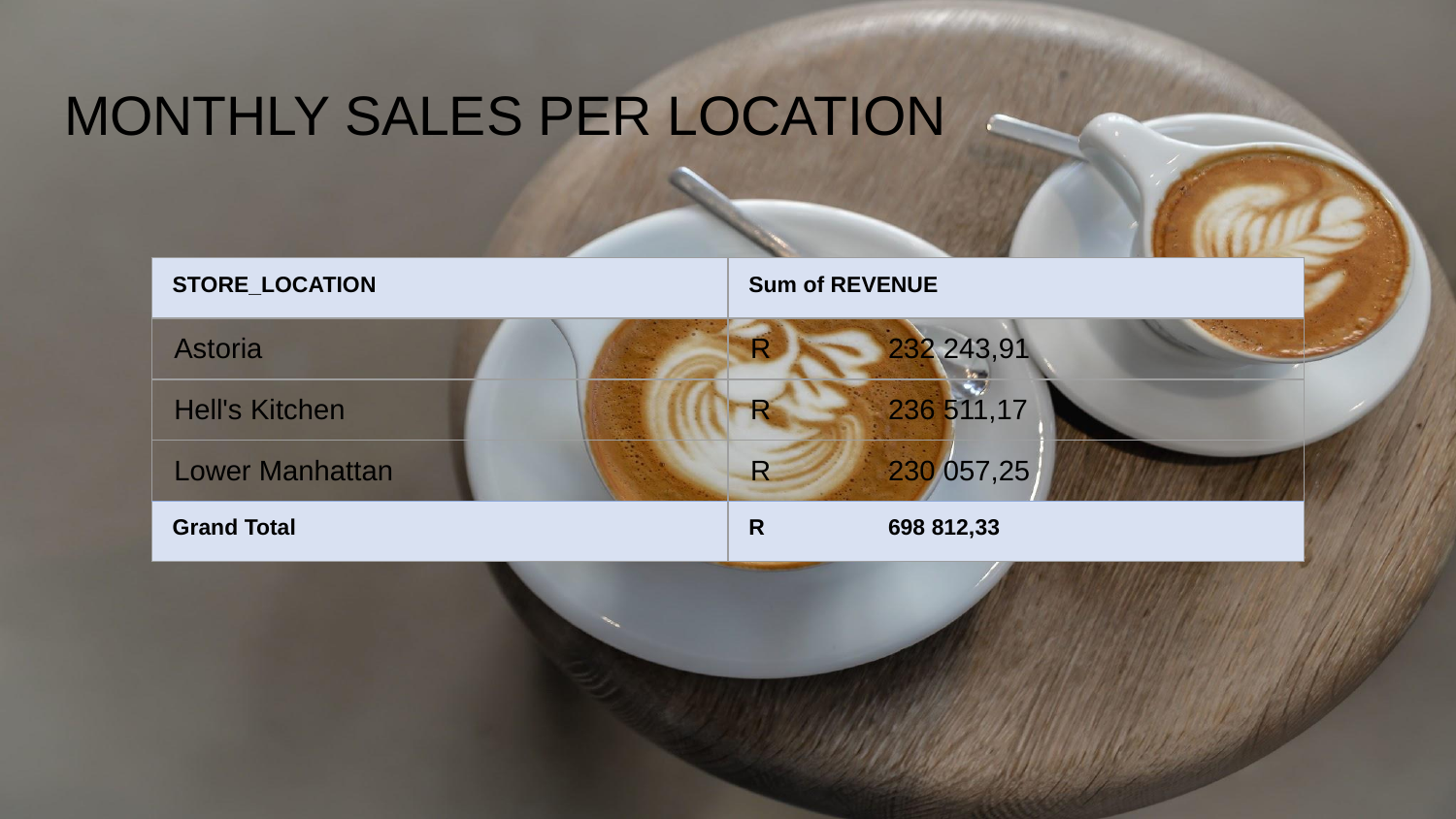

# MONTHLY SALES PER LOCATION

| STORE\_LOCATION | Sum of REVENUE |
| --- | --- |
| Astoria | R 232 243,91 |
| Hell's Kitchen | R 236 511,17 |
| Lower Manhattan | R 230 057,25 |
| Grand Total | R 698 812,33 |